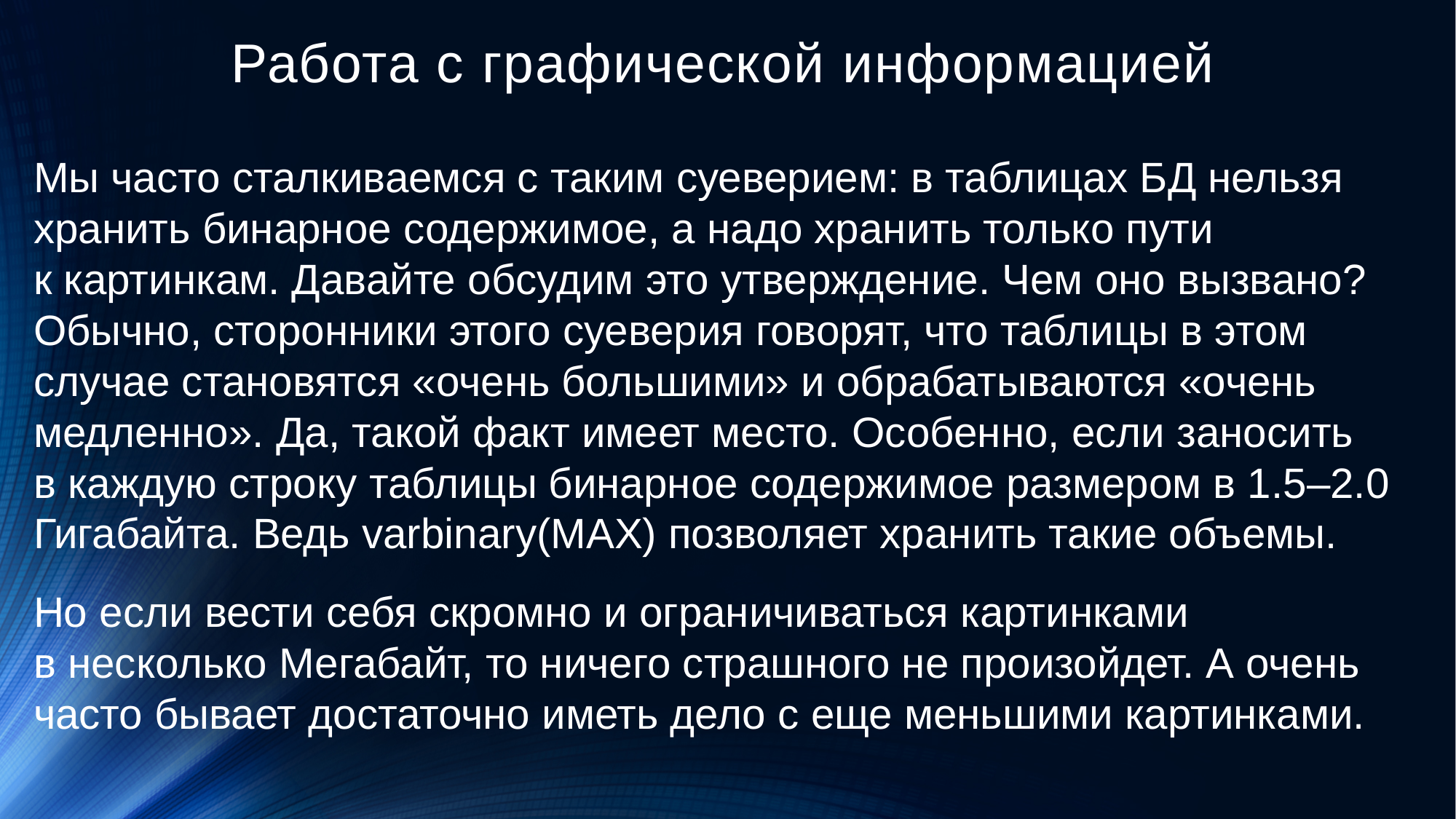

# Работа с графической информацией
Мы часто сталкиваемся с таким суеверием: в таблицах БД нельзя хранить бинарное содержимое, а надо хранить только пути к картинкам. Давайте обсудим это утверждение. Чем оно вызвано? Обычно, сторонники этого суеверия говорят, что таблицы в этом случае становятся «очень большими» и обрабатываются «очень медленно». Да, такой факт имеет место. Особенно, если заносить в каждую строку таблицы бинарное содержимое размером в 1.5–2.0 Гигабайта. Ведь varbinary(MAX) позволяет хранить такие объемы.
Но если вести себя скромно и ограничиваться картинками в несколько Мегабайт, то ничего страшного не произойдет. А очень часто бывает достаточно иметь дело с еще меньшими картинками.